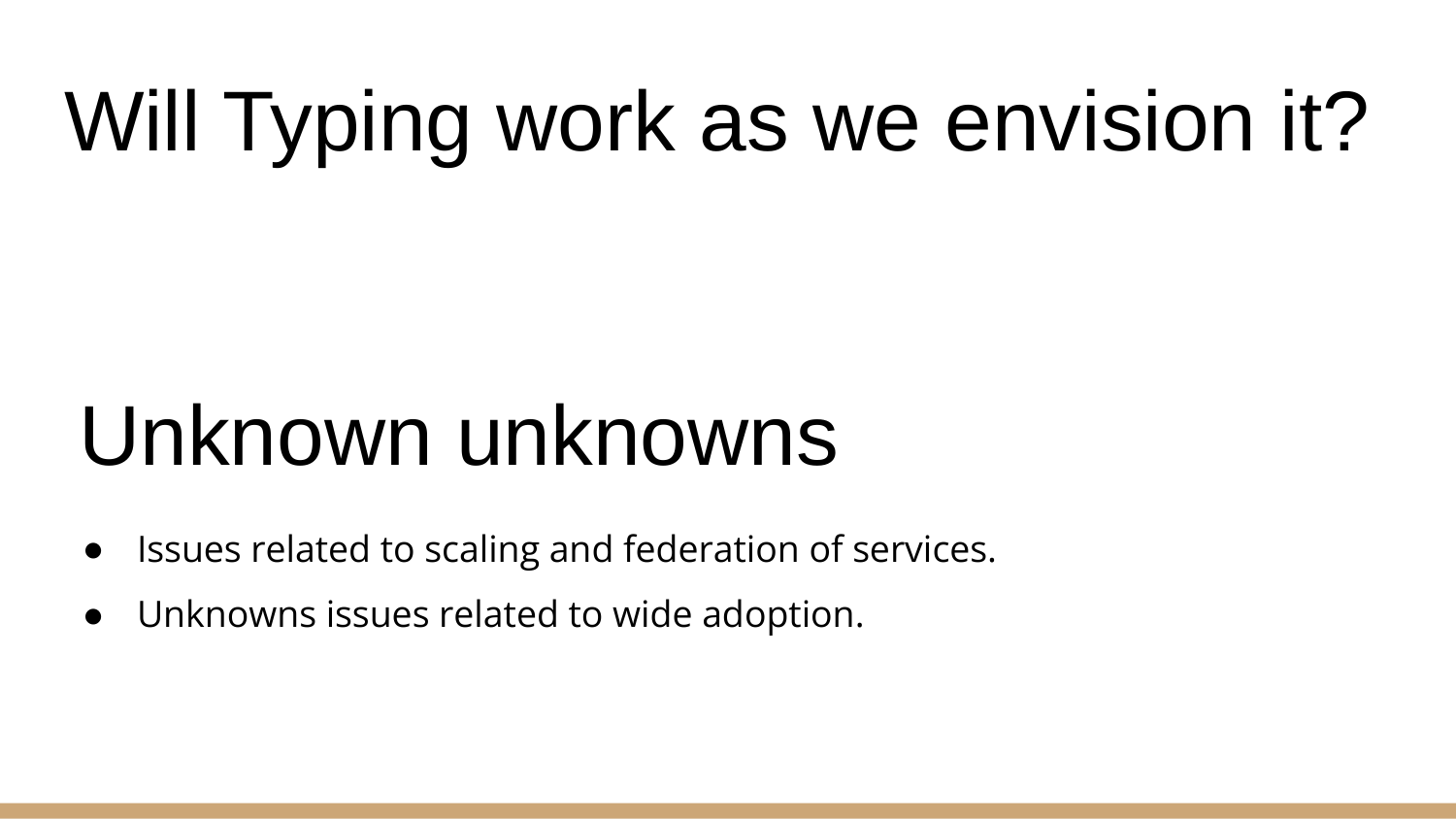

# Will Typing work as we envision it?
Unknown unknowns
Issues related to scaling and federation of services.
Unknowns issues related to wide adoption.